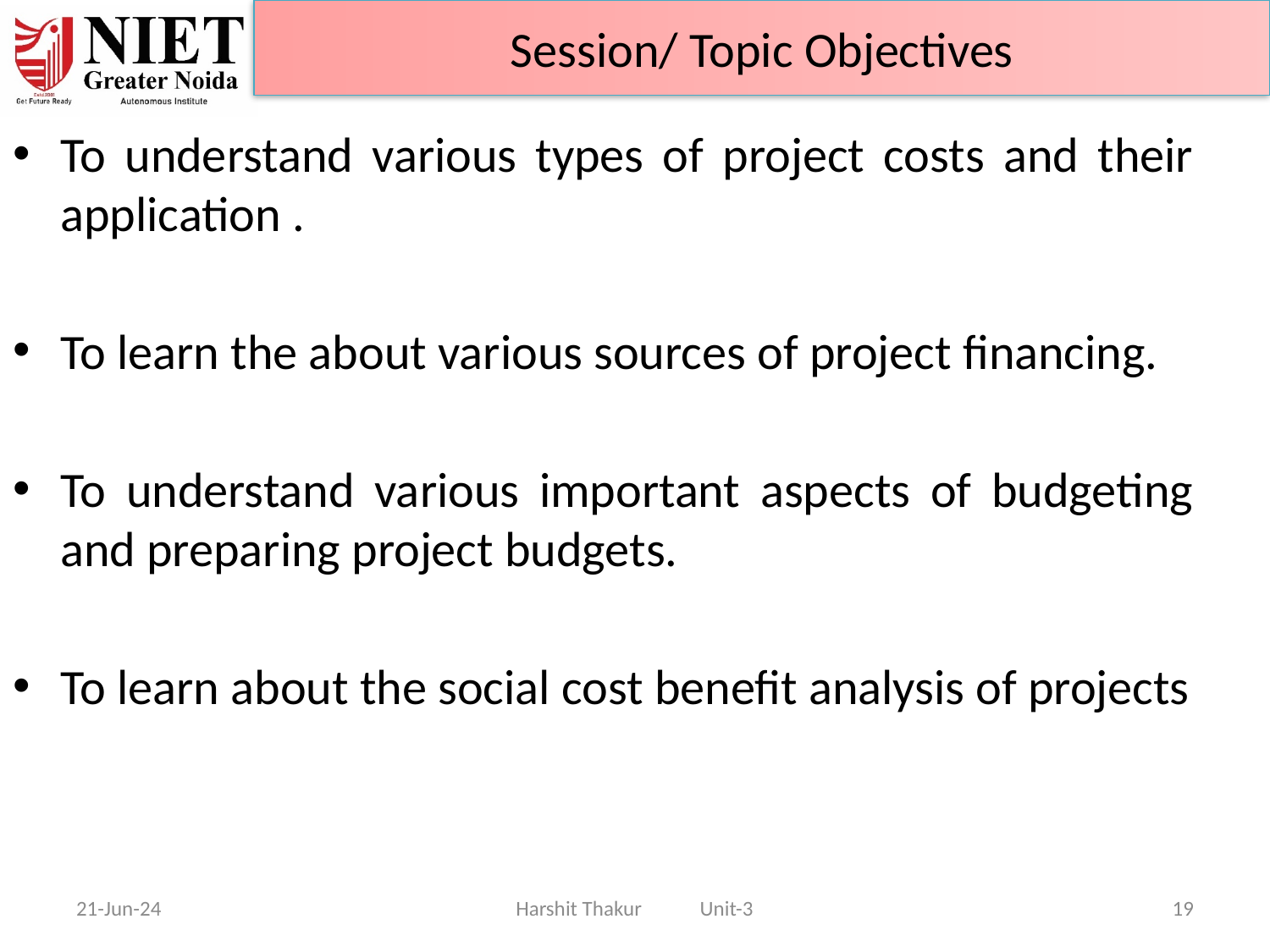

Session/ Topic Objectives
To understand various types of project costs and their application .

To learn the about various sources of project financing.

To understand various important aspects of budgeting and preparing project budgets.

To learn about the social cost benefit analysis of projects
21-Jun-24
Harshit Thakur            Unit-3
19